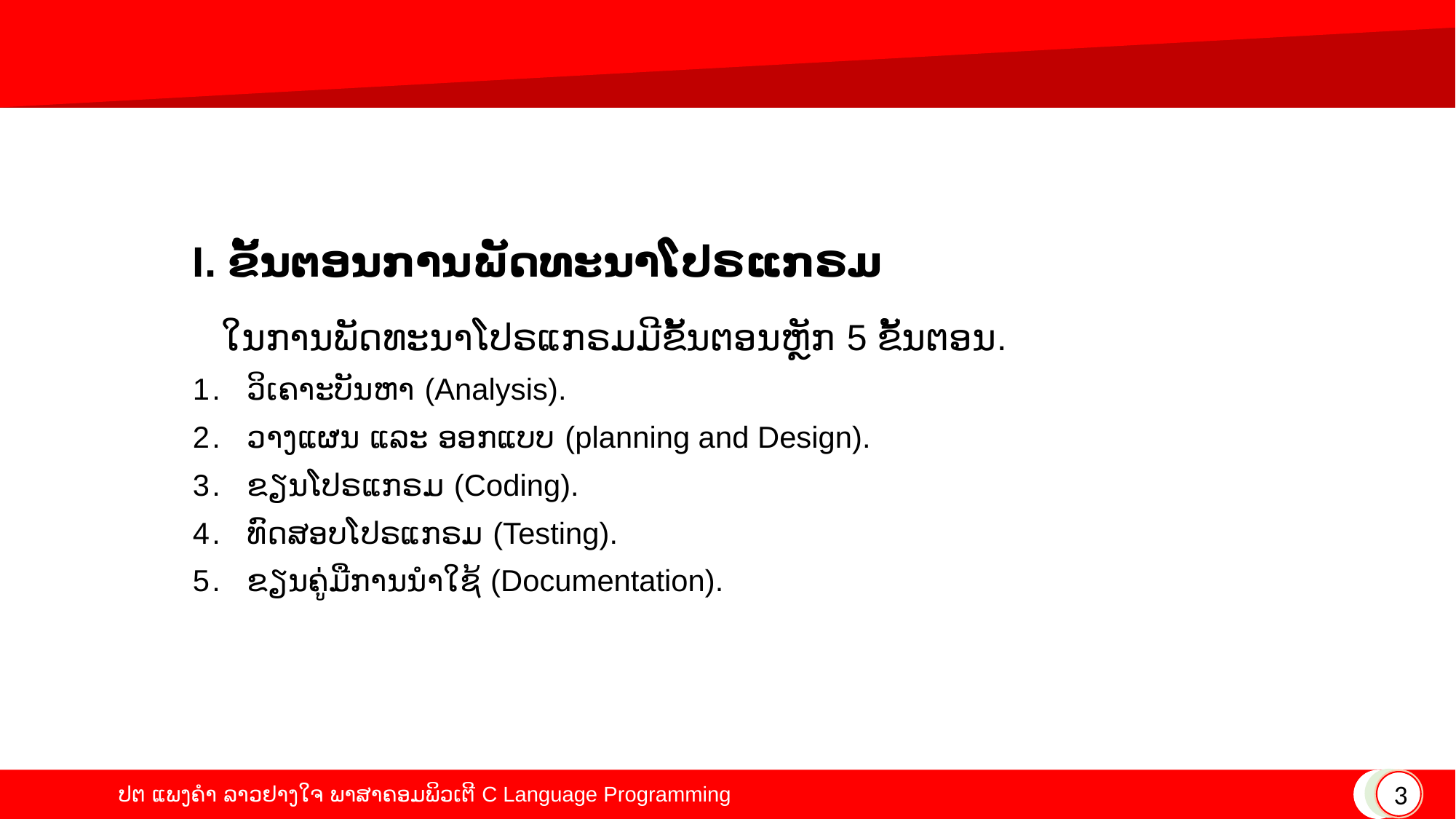

# I. ຂັ້ນຕອນການພັດທະນາໂປຣແກຣມ
   ໃນການພັດທະນາໂປຣແກຣມມີຂັ້ນຕອນຫຼັກ 5 ຂັ້ນຕອນ.
ວິເຄາະບັນຫາ (Analysis).
ວາງແຜນ ແລະ ອອກແບບ (planning and Design).
ຂຽນໂປຣແກຣມ (Coding).
ທົດສອບໂປຣແກຣມ (Testing).
ຂຽນຄູ່ມືການນໍາໃຊ້ (Documentation).

3
ປຕ ແພງຄໍາ ລາວຢາງໃຈ ພາສາຄອມພິວເຕີ C Language Programming